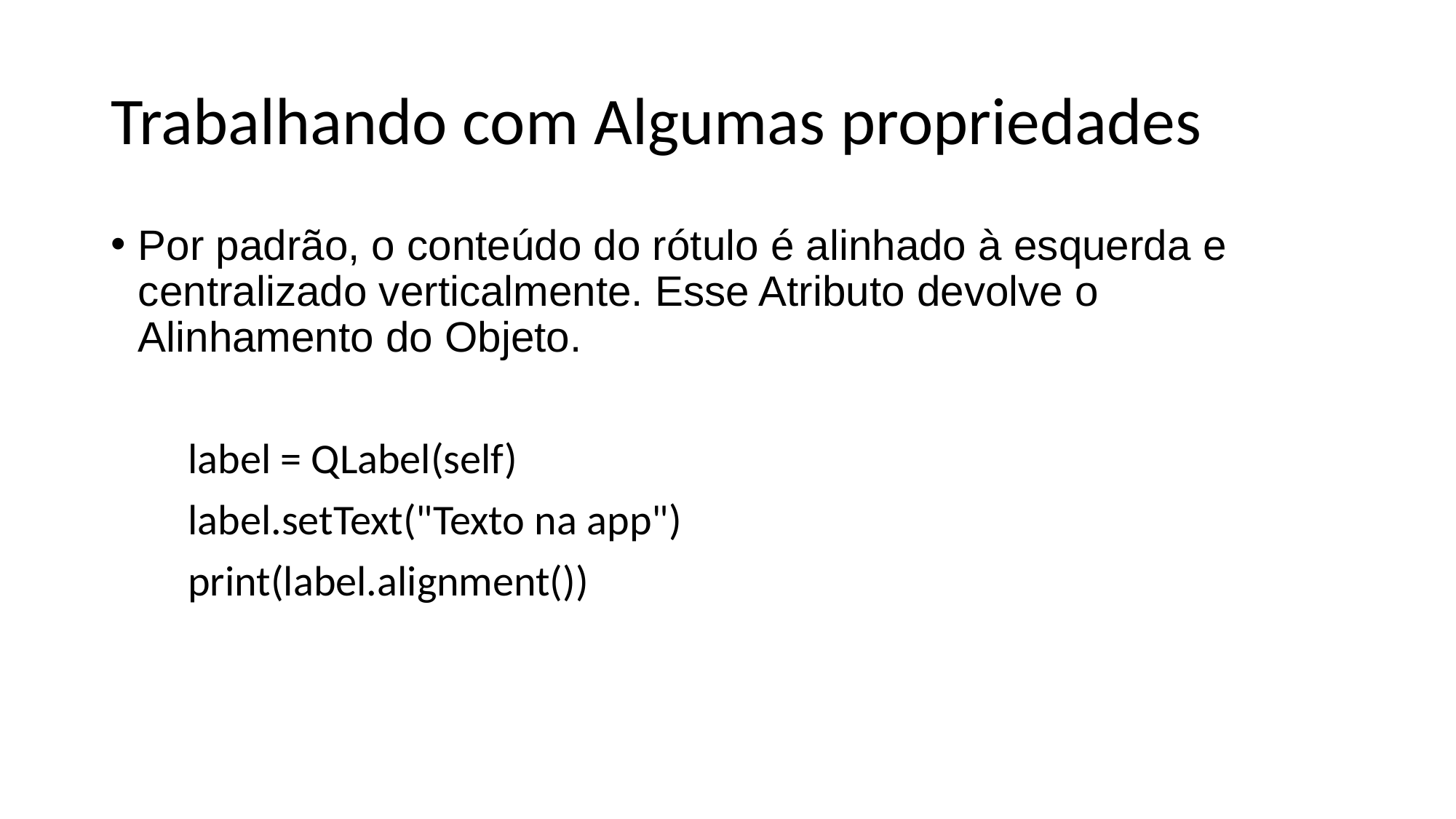

# Trabalhando com Algumas propriedades
Por padrão, o conteúdo do rótulo é alinhado à esquerda e centralizado verticalmente. Esse Atributo devolve o Alinhamento do Objeto.

        label = QLabel(self)
        label.setText("Texto na app")
        print(label.alignment())